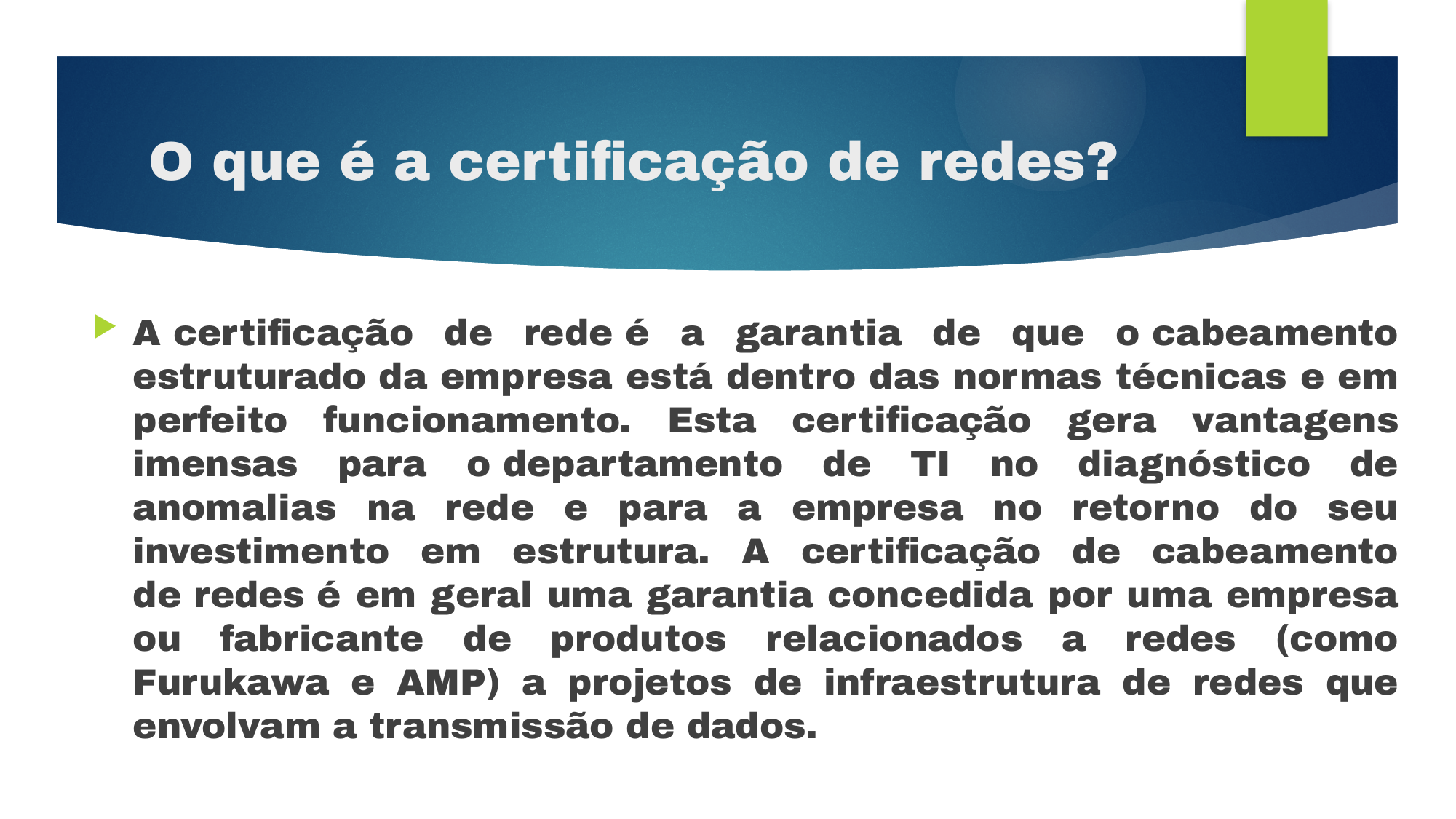

# O que é a certificação de redes?
A certificação de rede é a garantia de que o cabeamento estruturado da empresa está dentro das normas técnicas e em perfeito funcionamento. Esta certificação gera vantagens imensas para o departamento de TI no diagnóstico de anomalias na rede e para a empresa no retorno do seu investimento em estrutura. A certificação de cabeamento de redes é em geral uma garantia concedida por uma empresa ou fabricante de produtos relacionados a redes (como Furukawa e AMP) a projetos de infraestrutura de redes que envolvam a transmissão de dados.